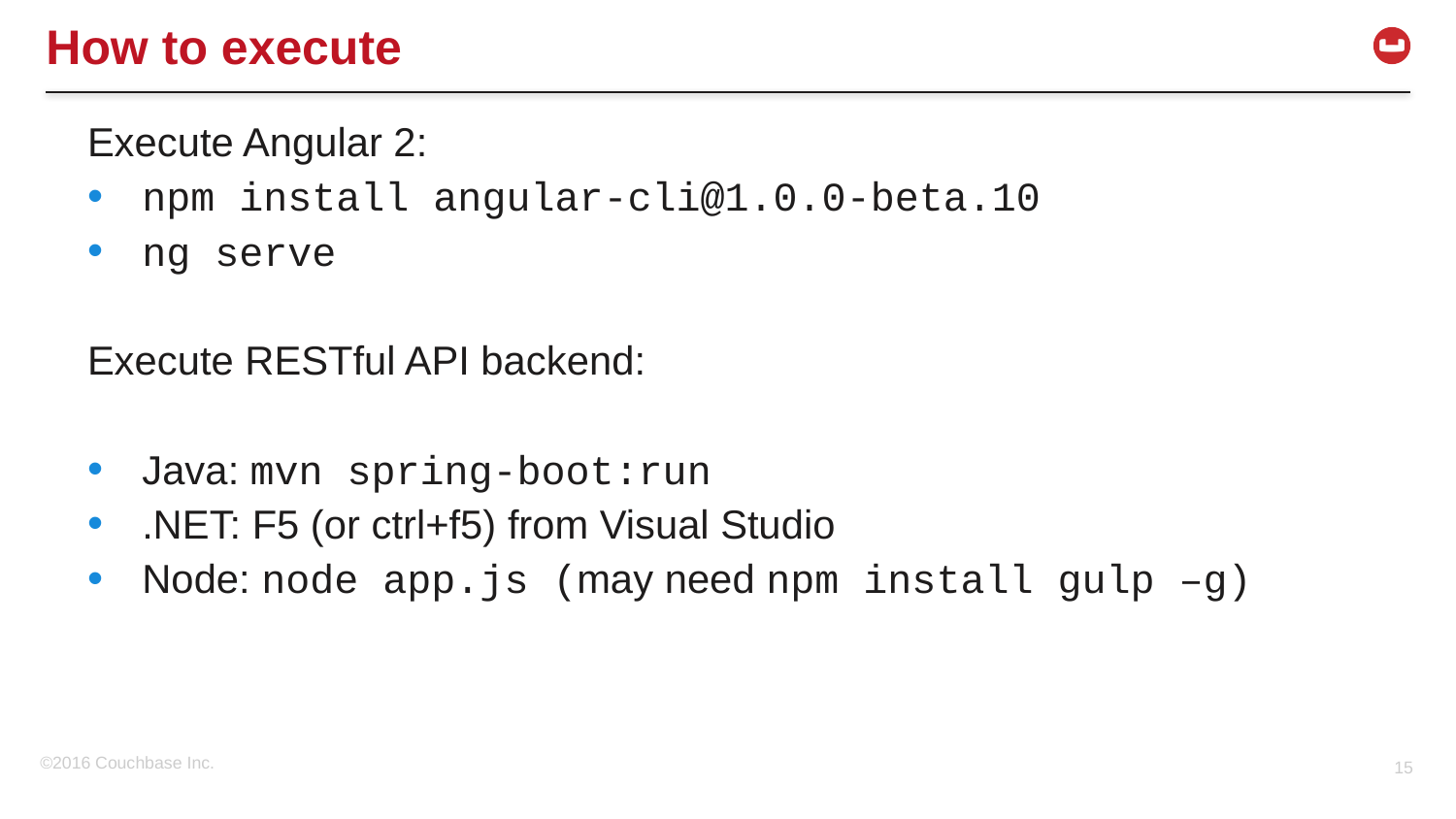

# How to execute
Execute Angular 2:
npm install angular-cli@1.0.0-beta.10
ng serve

Execute RESTful API backend:

Java: mvn spring-boot:run
.NET: F5 (or ctrl+f5) from Visual Studio
Node: node app.js (may need npm install gulp –g)